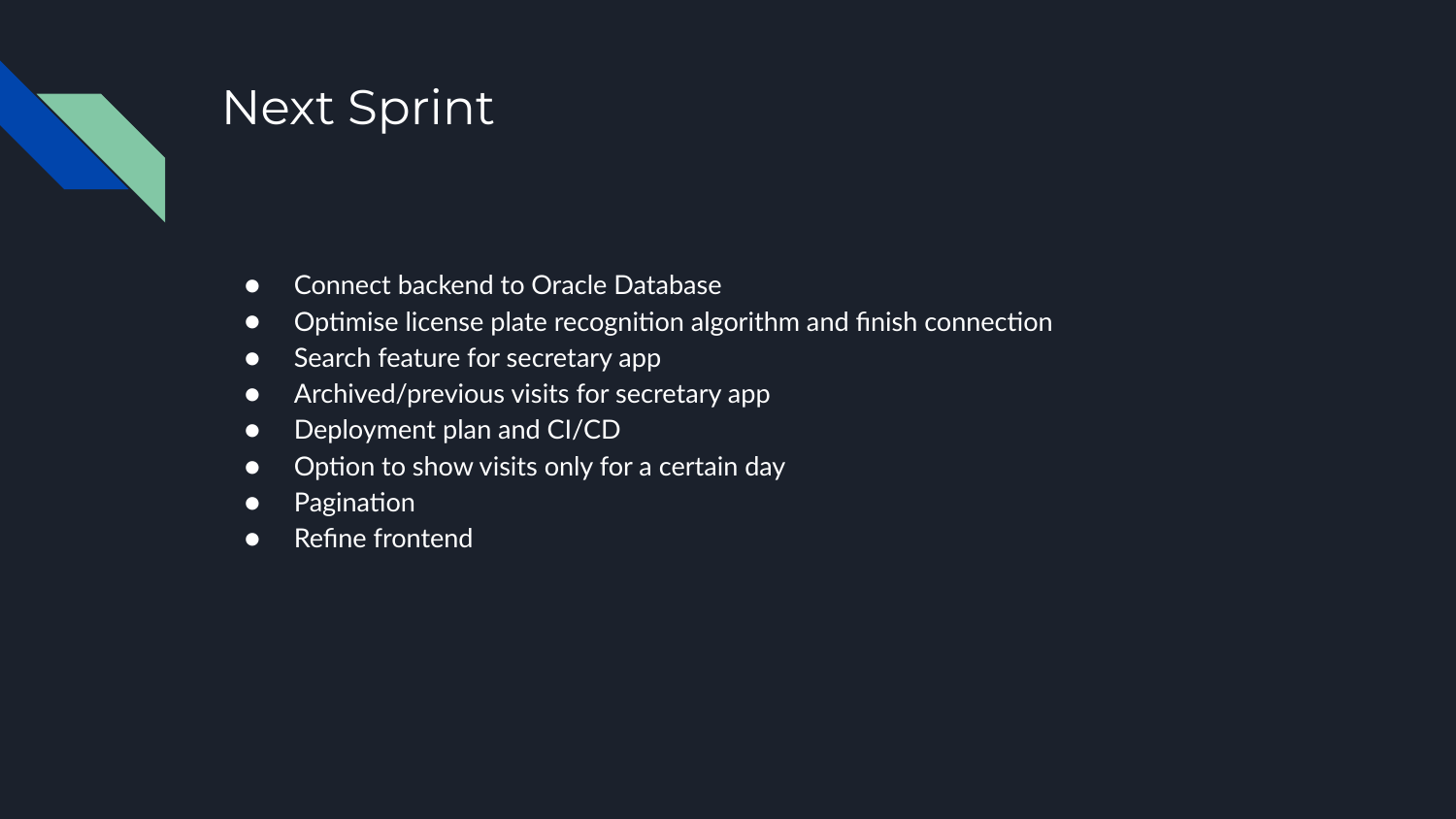

# Next Sprint
Connect backend to Oracle Database
Optimise license plate recognition algorithm and finish connection
Search feature for secretary app
Archived/previous visits for secretary app
Deployment plan and CI/CD
Option to show visits only for a certain day
Pagination
Refine frontend